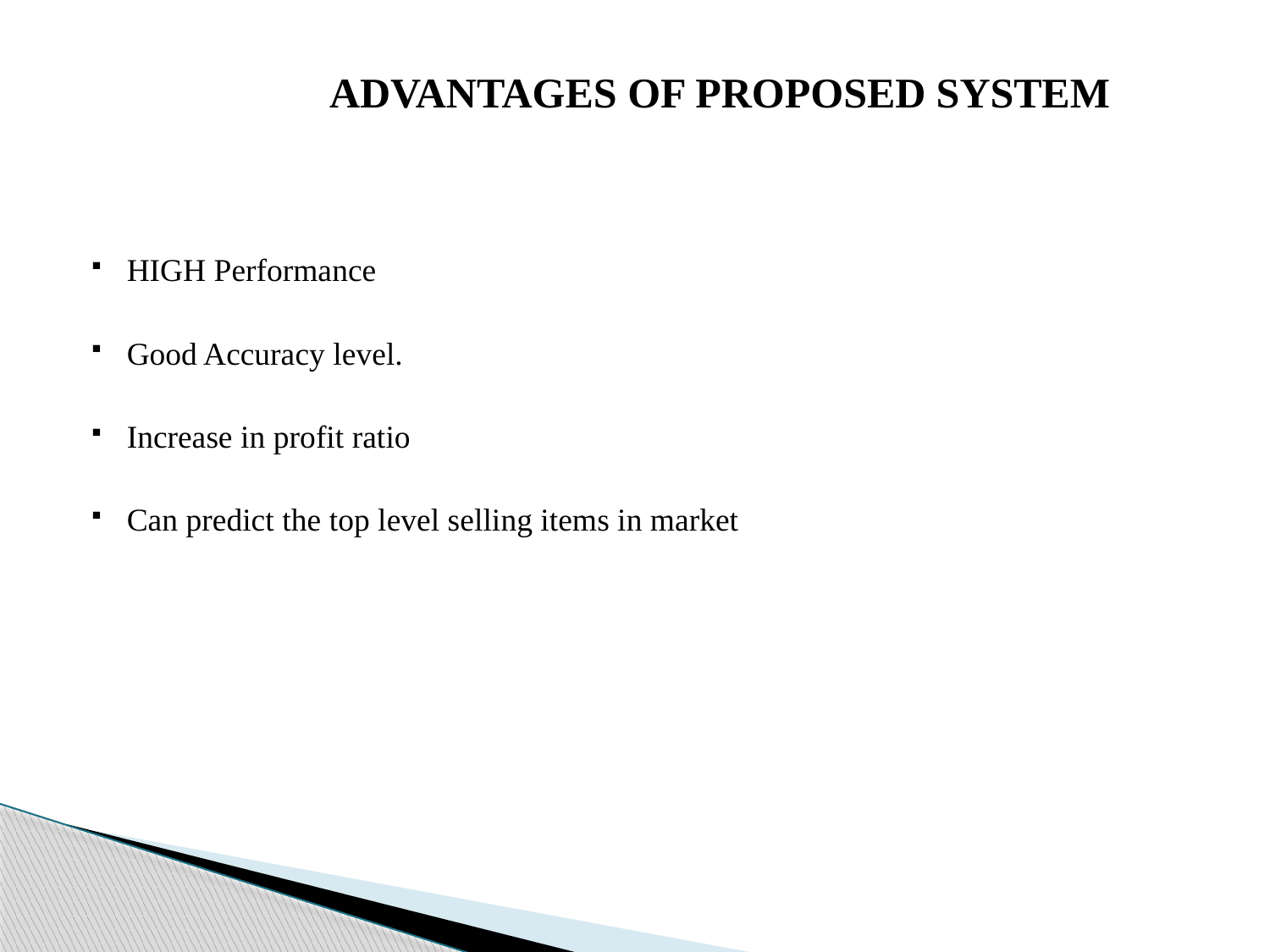

ADVANTAGES OF PROPOSED SYSTEM
HIGH Performance
Good Accuracy level.
Increase in profit ratio
Can predict the top level selling items in market